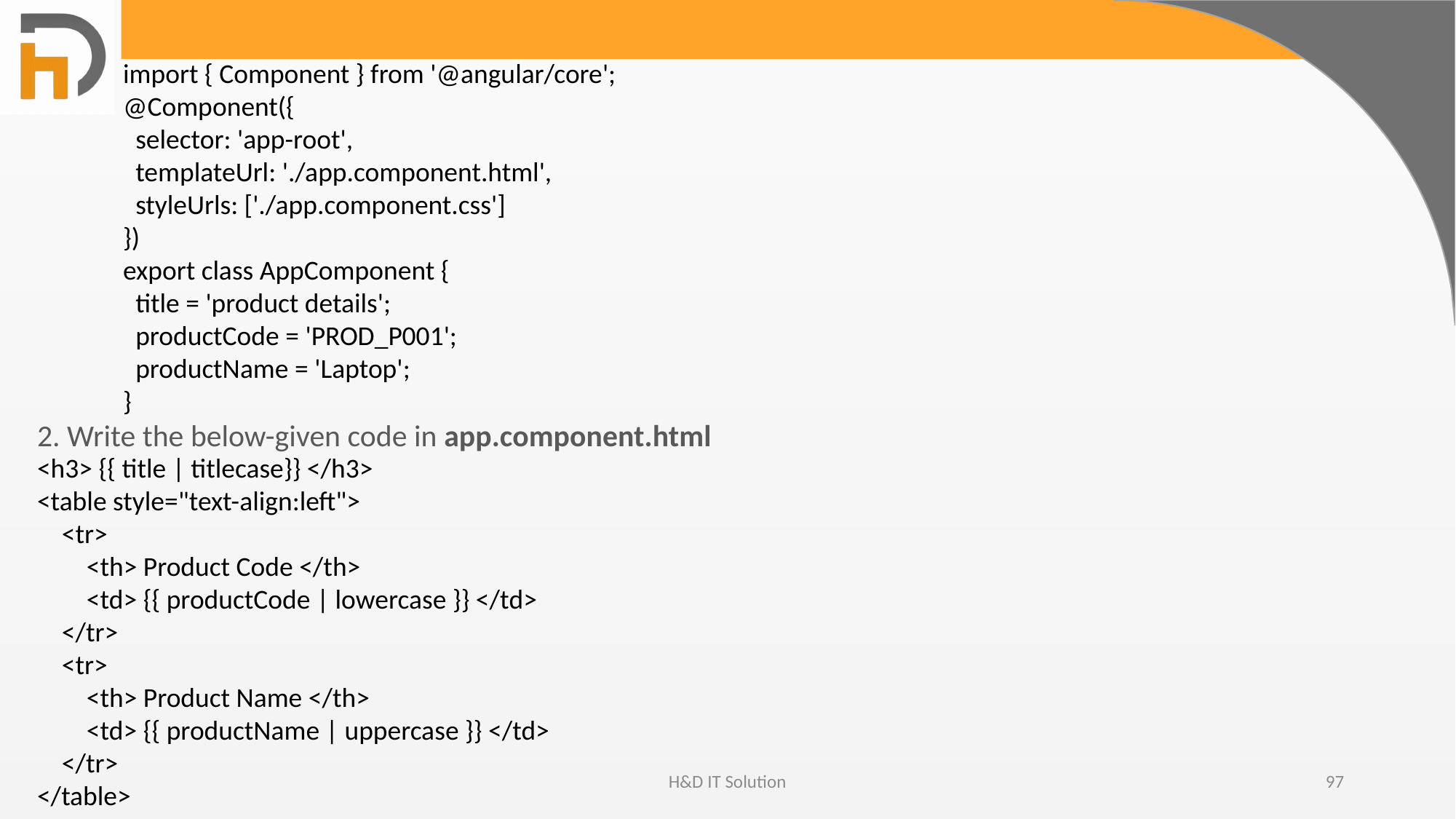

import { Component } from '@angular/core';
@Component({
  selector: 'app-root',
  templateUrl: './app.component.html',
  styleUrls: ['./app.component.css']
})
export class AppComponent {
  title = 'product details';
  productCode = 'PROD_P001';
  productName = 'Laptop';
}

2. Write the below-given code in app.component.html
<h3> {{ title | titlecase}} </h3>
<table style="text-align:left">
    <tr>
        <th> Product Code </th>
        <td> {{ productCode | lowercase }} </td>
    </tr>
    <tr>
        <th> Product Name </th>
        <td> {{ productName | uppercase }} </td>
    </tr>
</table>
H&D IT Solution
97